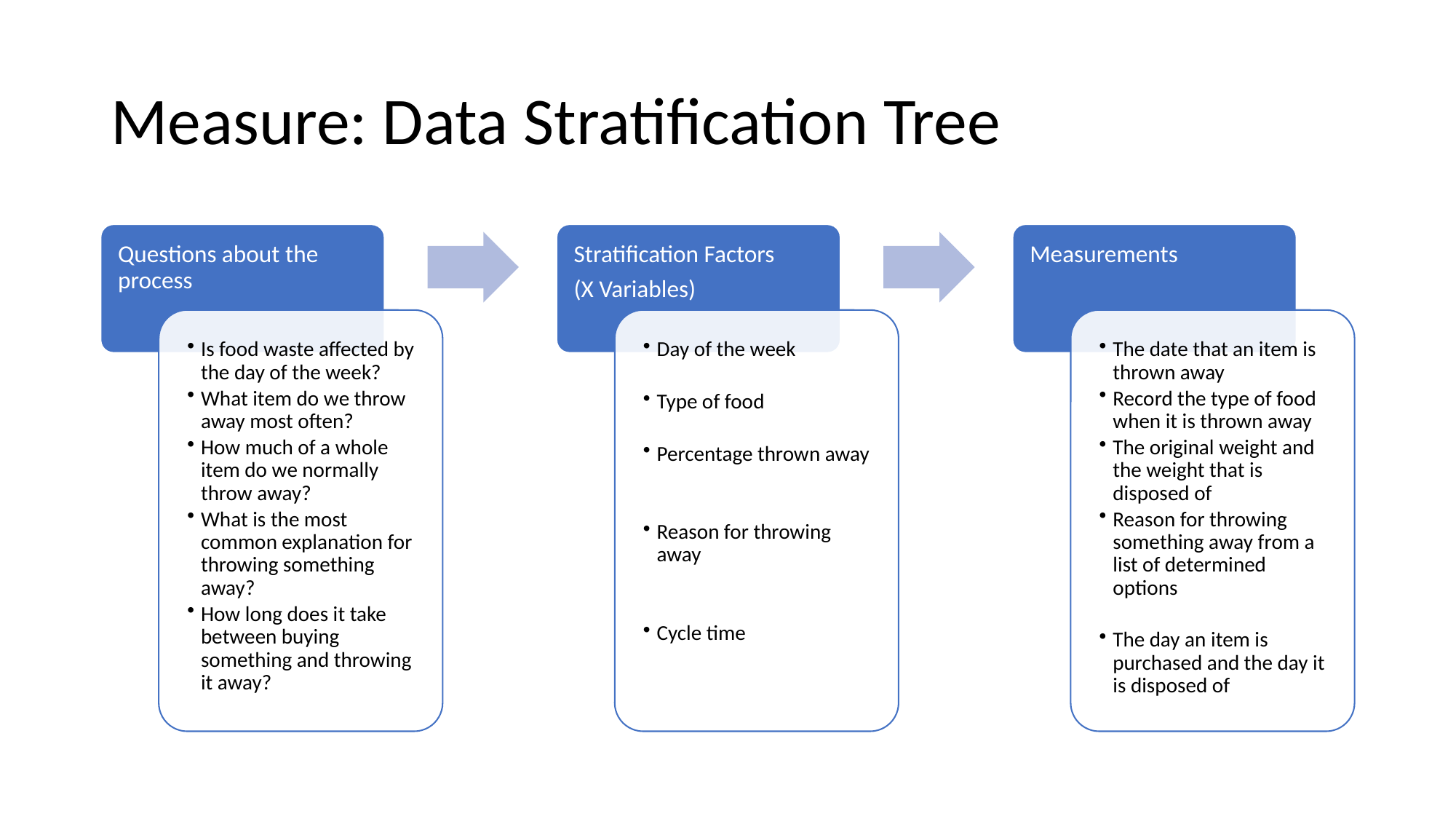

# Measure: Data Stratification Tree
Questions about the process
Is food waste affected by the day of the week?
What item do we throw away most often?
How much of a whole item do we normally throw away?
What is the most common explanation for throwing something away?
How long does it take between buying something and throwing it away?

Stratification Factors
(X Variables)
Day of the week

Type of food

Percentage thrown away

Reason for throwing away

Cycle time

Measurements
The date that an item is thrown away
Record the type of food when it is thrown away
The original weight and the weight that is disposed of
Reason for throwing something away from a list of determined options

The day an item is purchased and the day it is disposed of